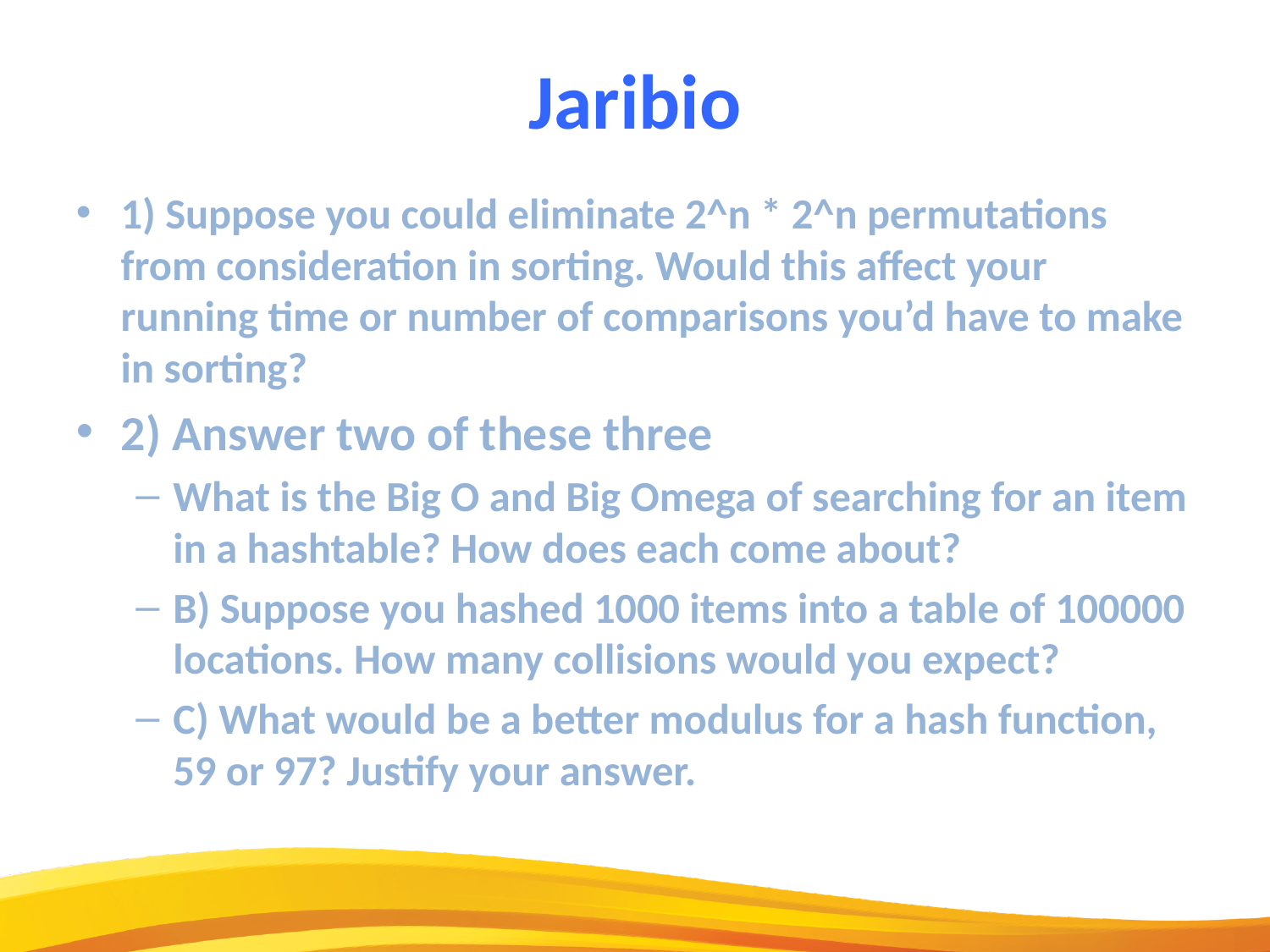

Jaribio
1) Suppose you could eliminate 2^n * 2^n permutations from consideration in sorting. Would this affect your running time or number of comparisons you’d have to make in sorting?
2) Answer two of these three
What is the Big O and Big Omega of searching for an item in a hashtable? How does each come about?
B) Suppose you hashed 1000 items into a table of 100000 locations. How many collisions would you expect?
C) What would be a better modulus for a hash function, 59 or 97? Justify your answer.
4